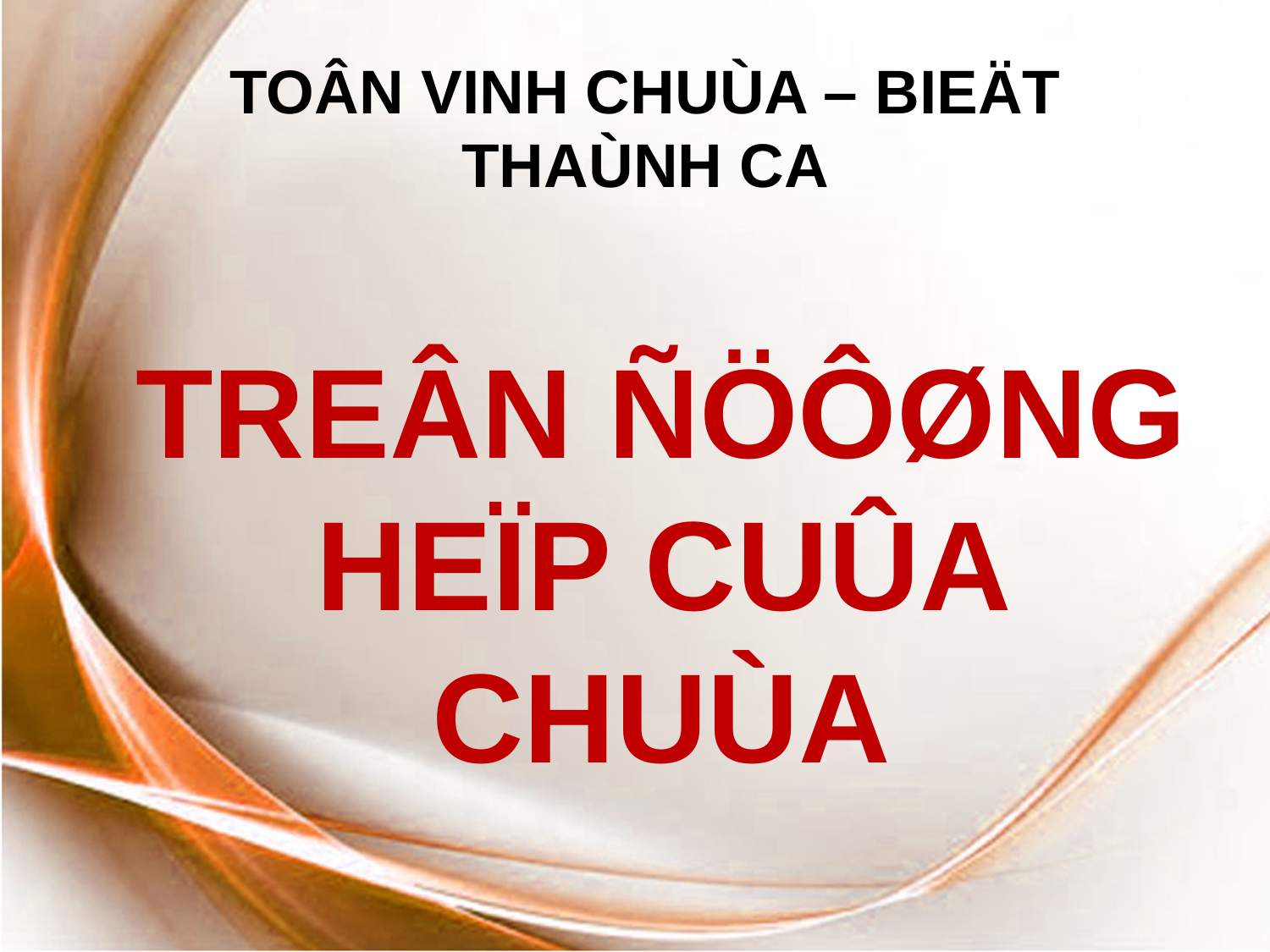

TOÂN VINH CHUÙA – BIEÄT THAÙNH CA
TREÂN ÑÖÔØNG HEÏP CUÛA CHUÙA